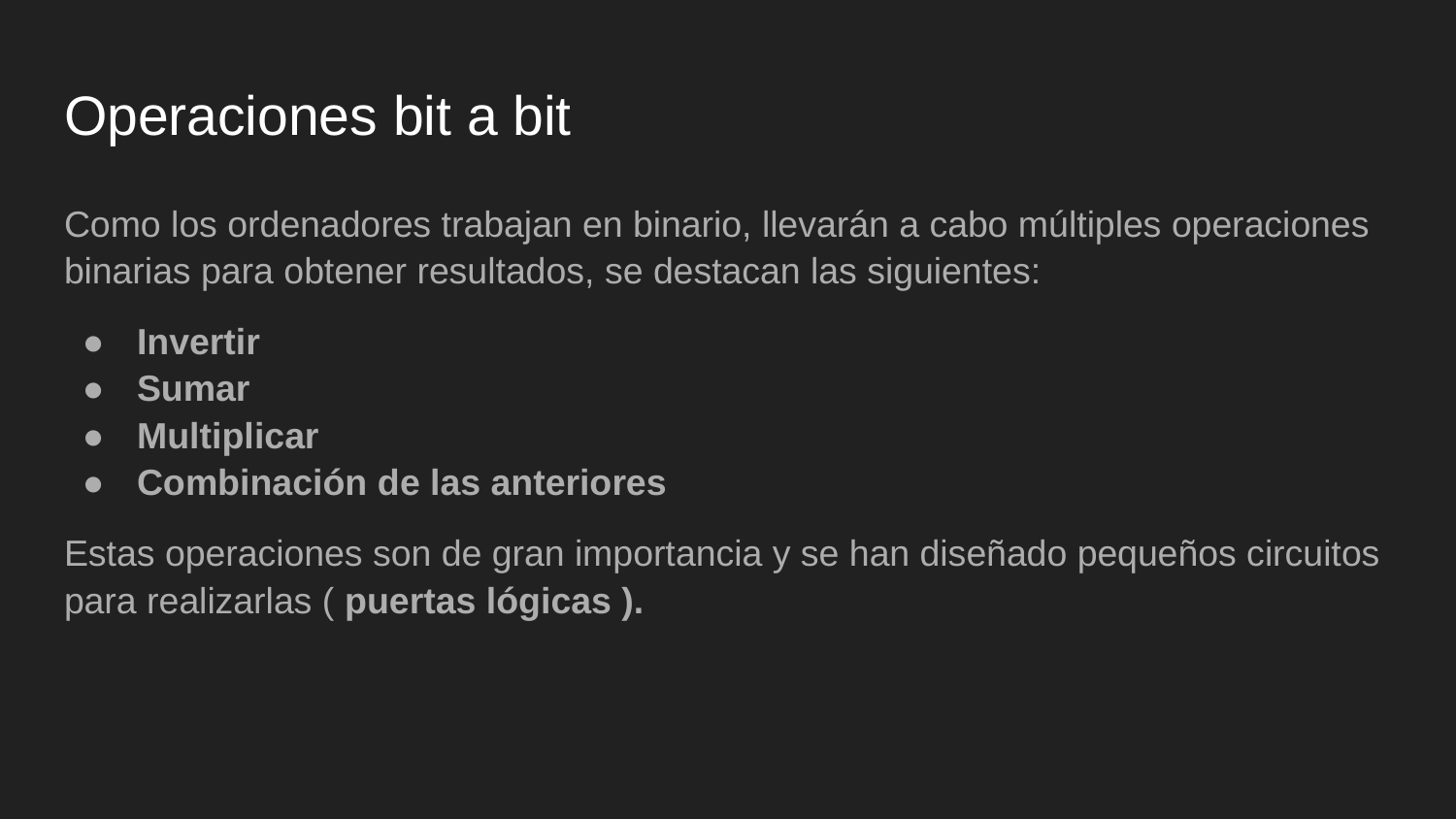

# Operaciones bit a bit

Como los ordenadores trabajan en binario, llevarán a cabo múltiples operaciones binarias para obtener resultados, se destacan las siguientes:
Invertir
Sumar
Multiplicar
Combinación de las anteriores
Estas operaciones son de gran importancia y se han diseñado pequeños circuitos para realizarlas ( puertas lógicas ).